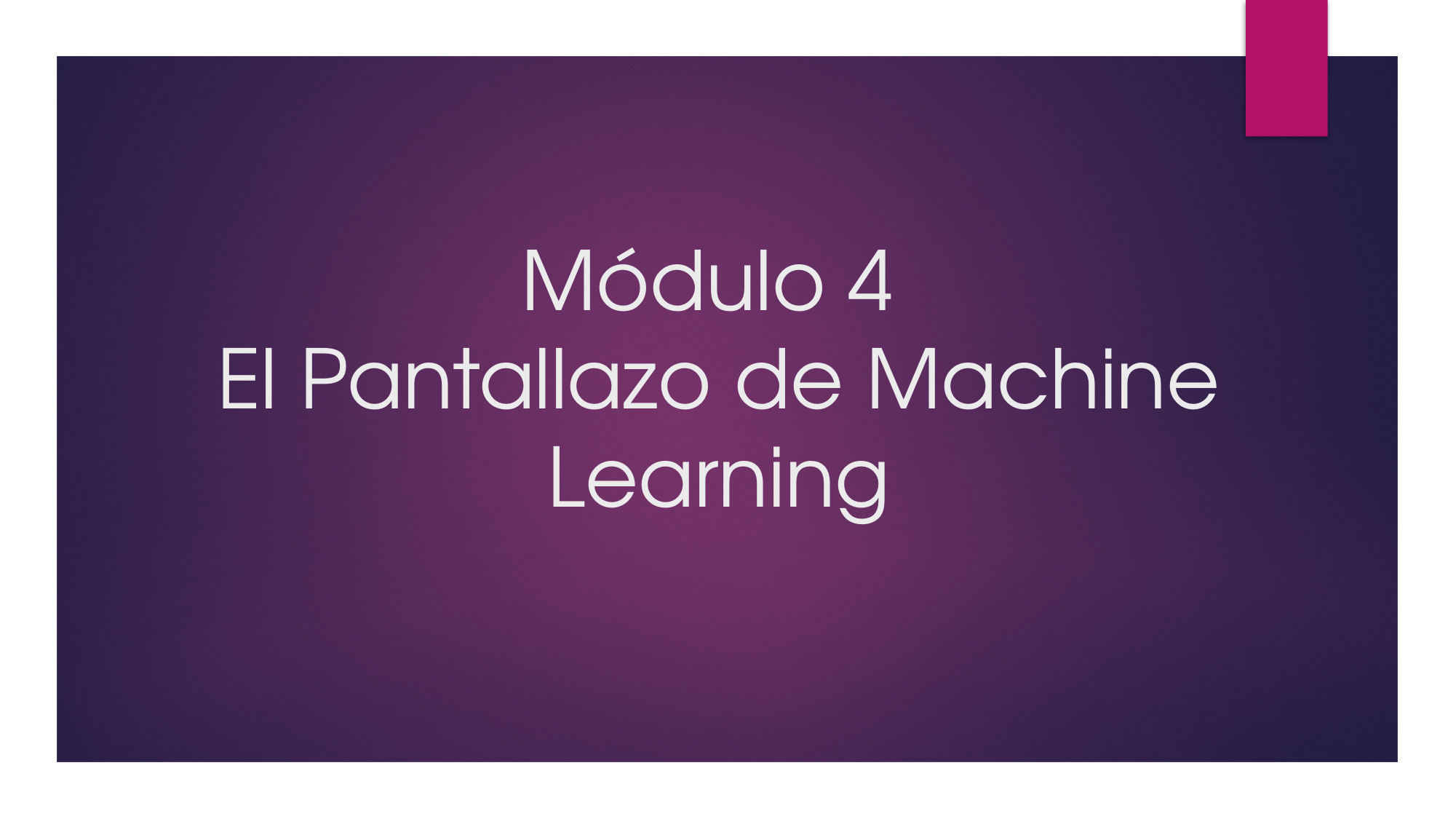

# Módulo 4 El Pantallazo de Machine Learning